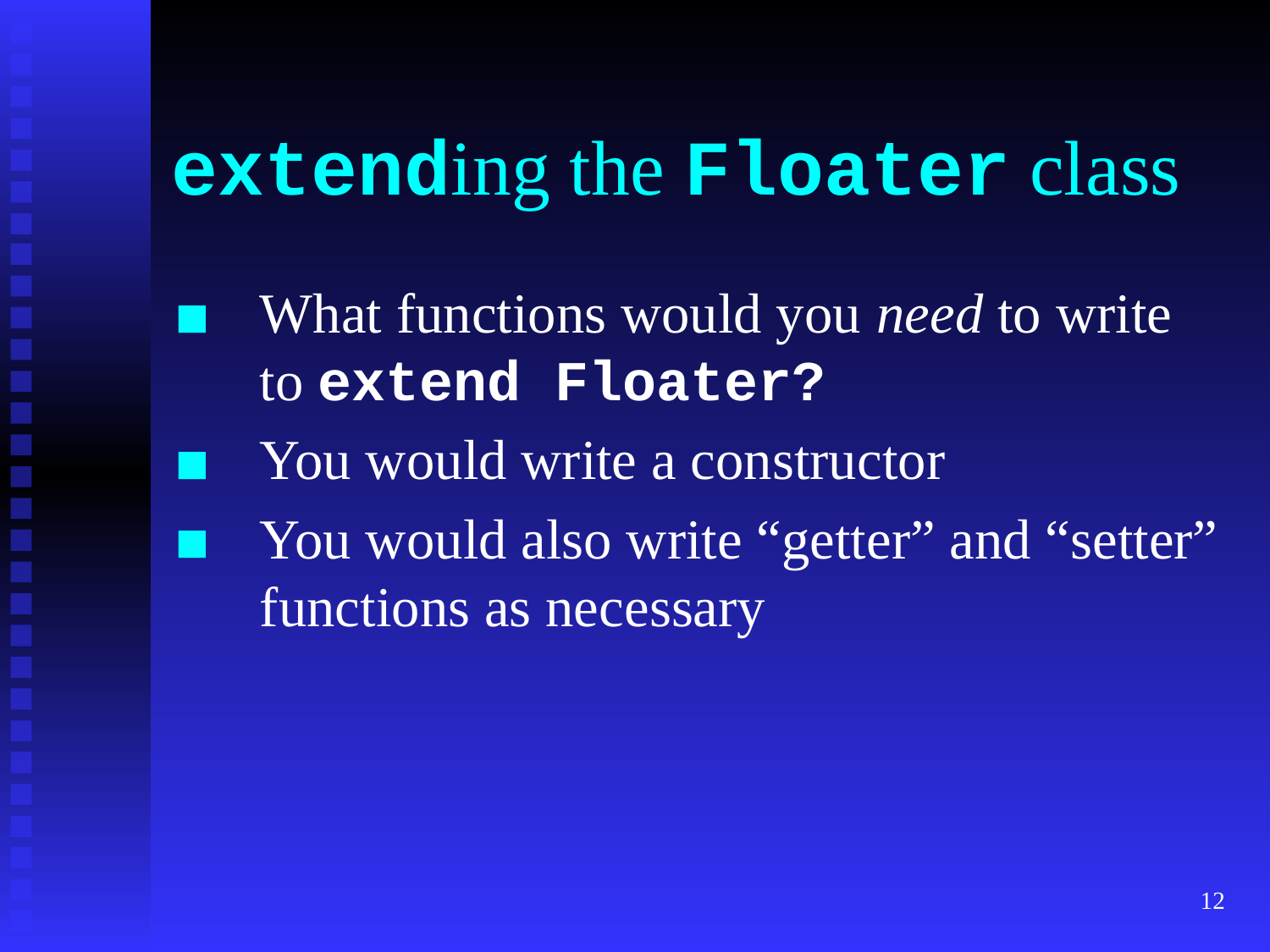

# extending the Floater class
What functions would you need to write to extend Floater?
You would write a constructor
You would also write “getter” and “setter” functions as necessary
12